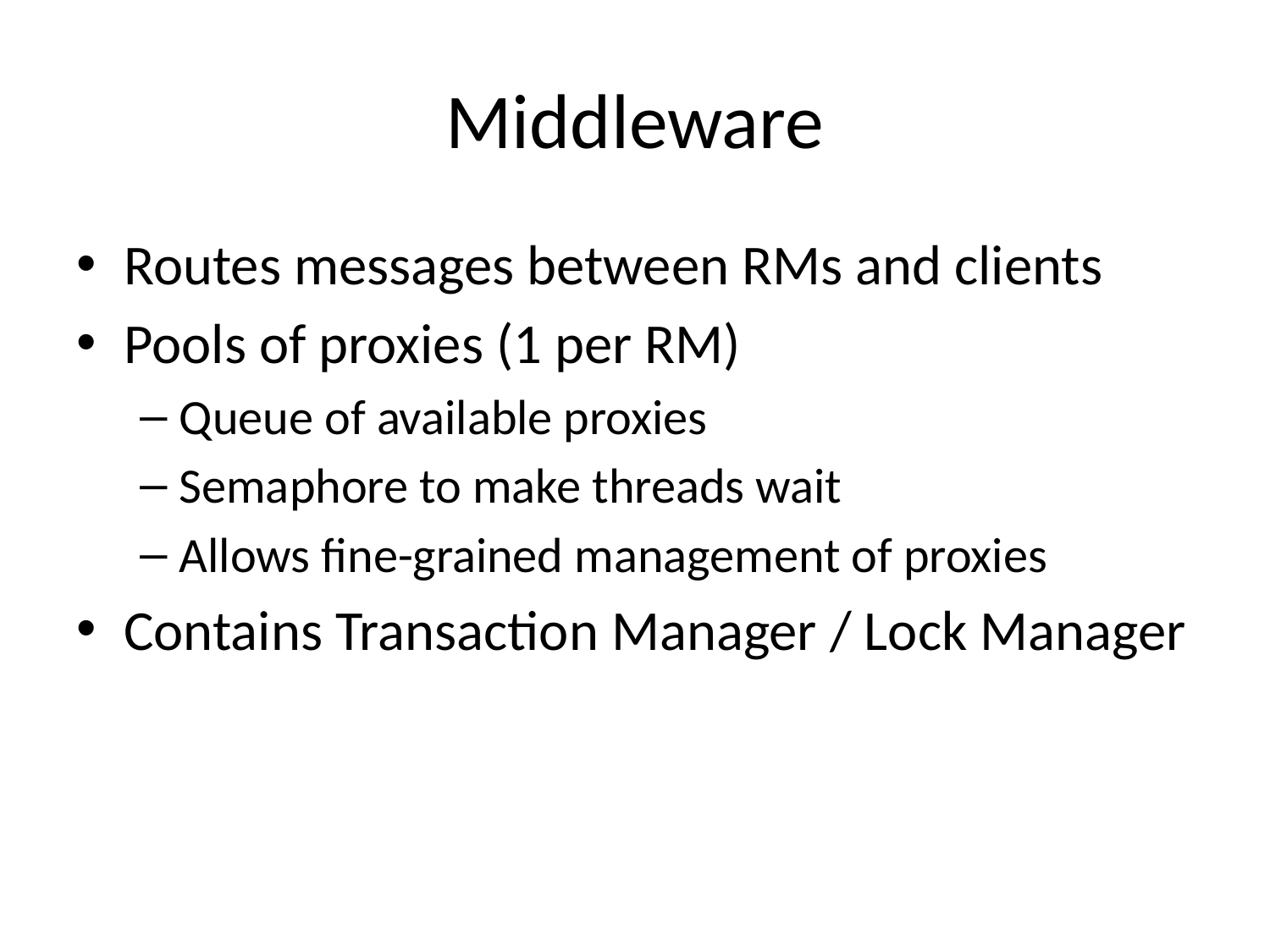

# Middleware
Routes messages between RMs and clients
Pools of proxies (1 per RM)
Queue of available proxies
Semaphore to make threads wait
Allows fine-grained management of proxies
Contains Transaction Manager / Lock Manager